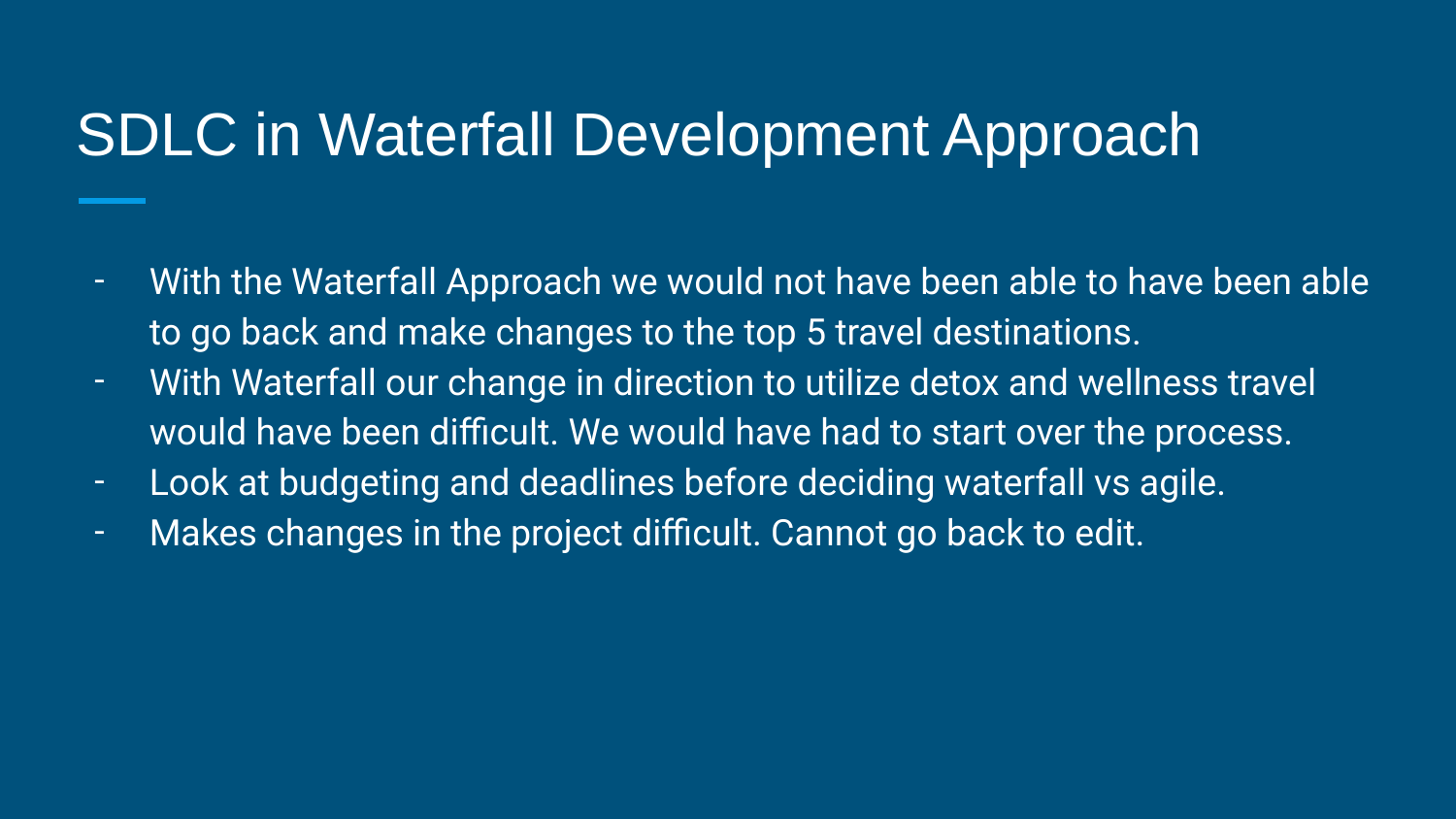

# SDLC in Waterfall Development Approach
With the Waterfall Approach we would not have been able to have been able to go back and make changes to the top 5 travel destinations.
With Waterfall our change in direction to utilize detox and wellness travel would have been difficult. We would have had to start over the process.
Look at budgeting and deadlines before deciding waterfall vs agile.
Makes changes in the project difficult. Cannot go back to edit.